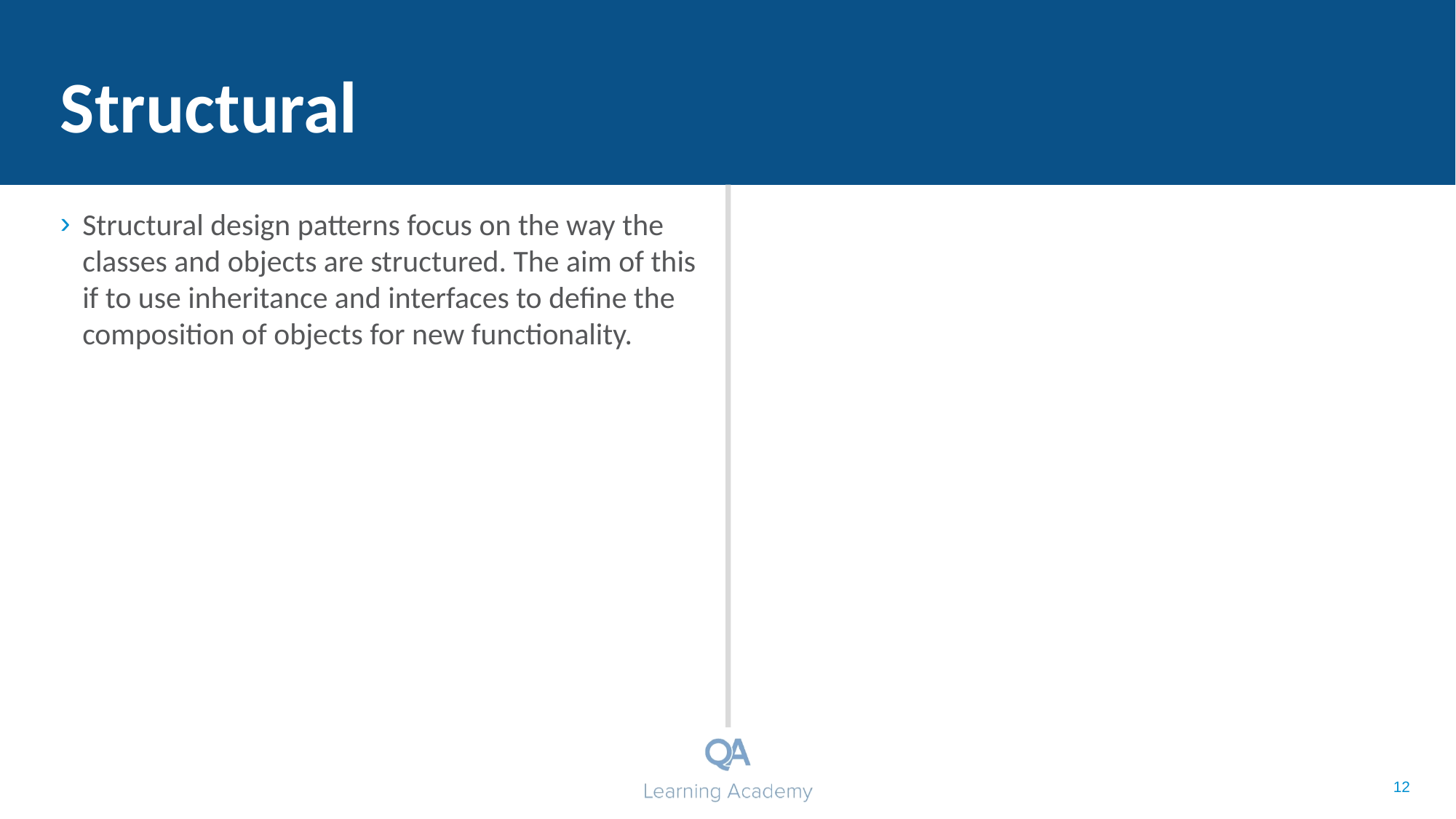

# Structural
Structural design patterns focus on the way the classes and objects are structured. The aim of this if to use inheritance and interfaces to define the composition of objects for new functionality.